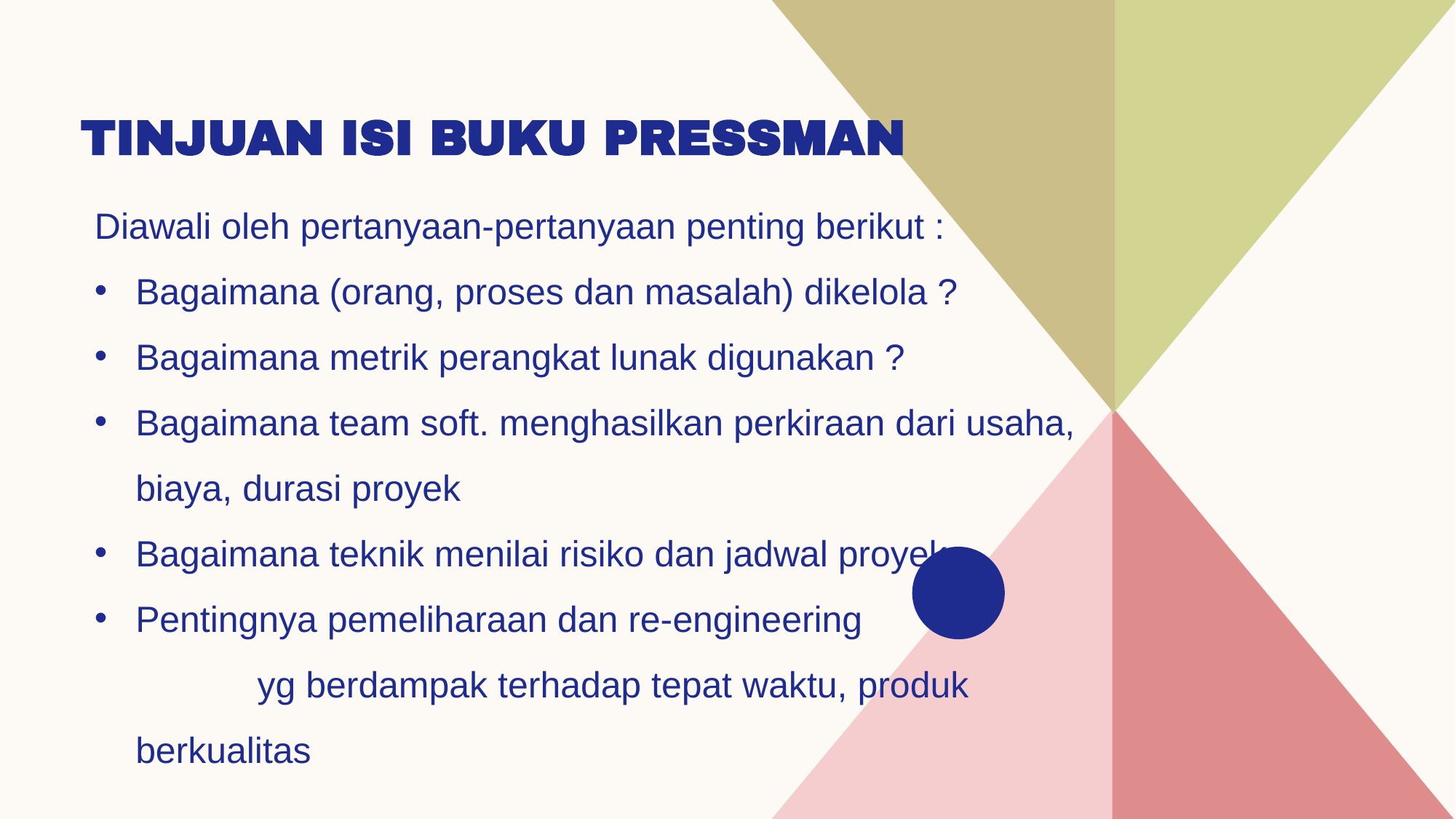

# Tinjuan isi buku pressman
Diawali oleh pertanyaan-pertanyaan penting berikut :
Bagaimana (orang, proses dan masalah) dikelola ?
Bagaimana metrik perangkat lunak digunakan ?
Bagaimana team soft. menghasilkan perkiraan dari usaha, biaya, durasi proyek
Bagaimana teknik menilai risiko dan jadwal proyek
Pentingnya pemeliharaan dan re-engineering                                   yg berdampak terhadap tepat waktu, produk berkualitas